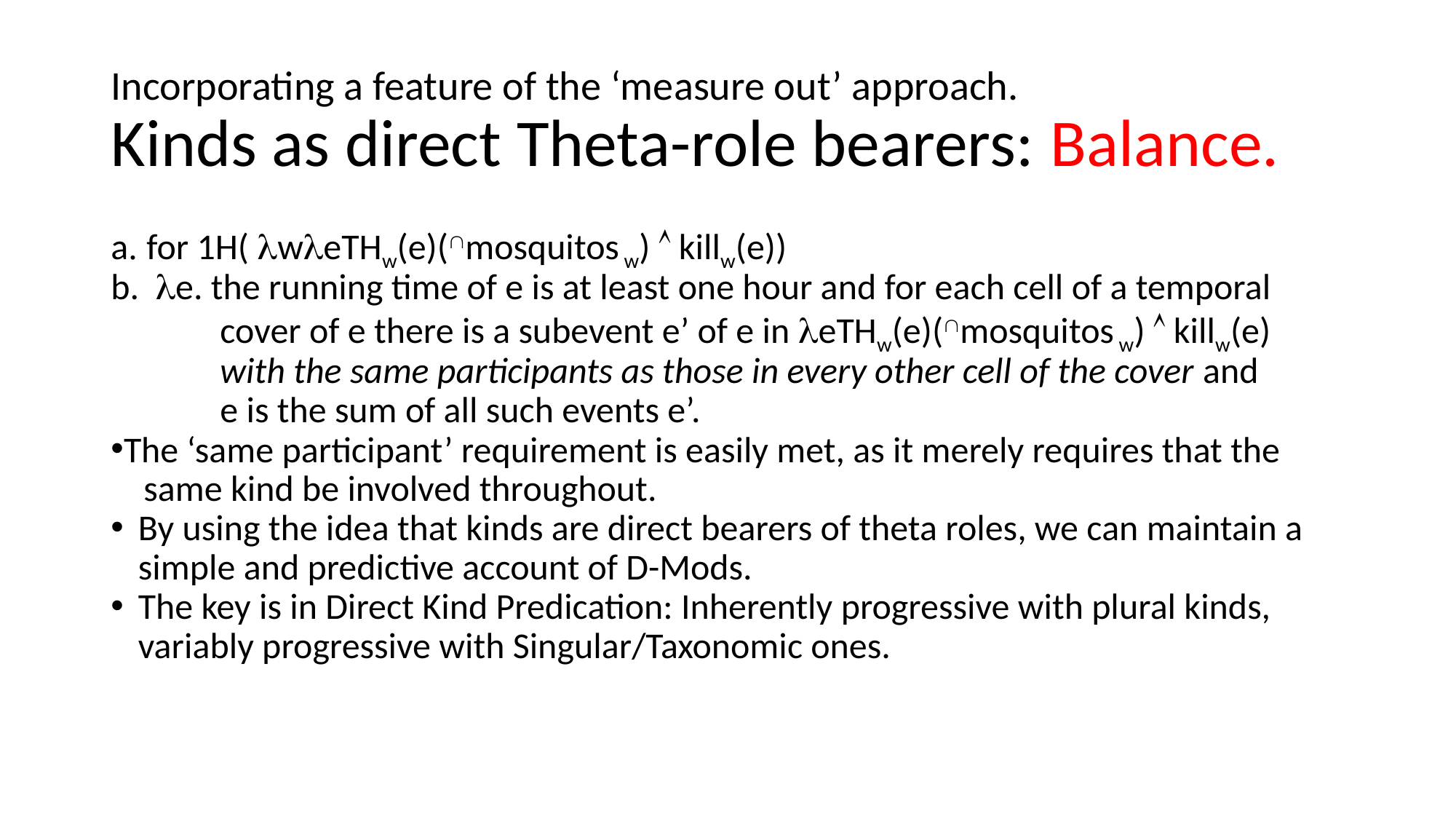

# Incorporating a feature of the ‘measure out’ approach. Kinds as direct Theta-role bearers: Balance.
a. for 1H( λwλeTHw(e)(∩mosquitos w) ∧ killw(e))
b.  λe. the running time of e is at least one hour and for each cell of a temporal
	cover of e there is a subevent e’ of e in λeTHw(e)(∩mosquitos w) ∧ killw(e)
	with the same participants as those in every other cell of the cover and
   	e is the sum of all such events e’.
The ‘same participant’ requirement is easily met, as it merely requires that the
    same kind be involved throughout.
By using the idea that kinds are direct bearers of theta roles, we can maintain a simple and predictive account of D-Mods.
The key is in Direct Kind Predication: Inherently progressive with plural kinds, variably progressive with Singular/Taxonomic ones.